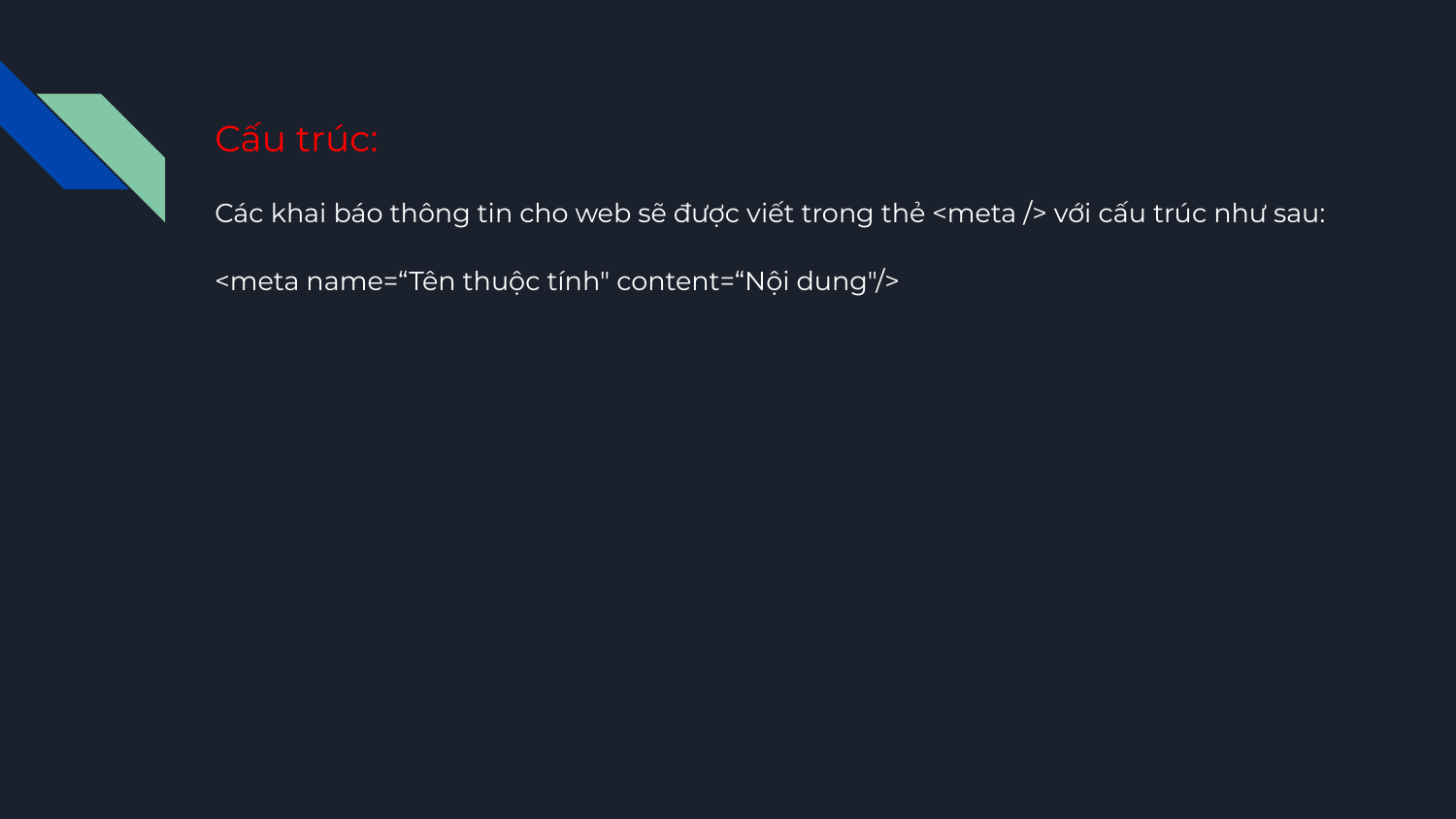

Cấu trúc:
Các khai báo thông tin cho web sẽ được viết trong thẻ <meta /> với cấu trúc như sau:
<meta name=“Tên thuộc tính" content=“Nội dung"/>